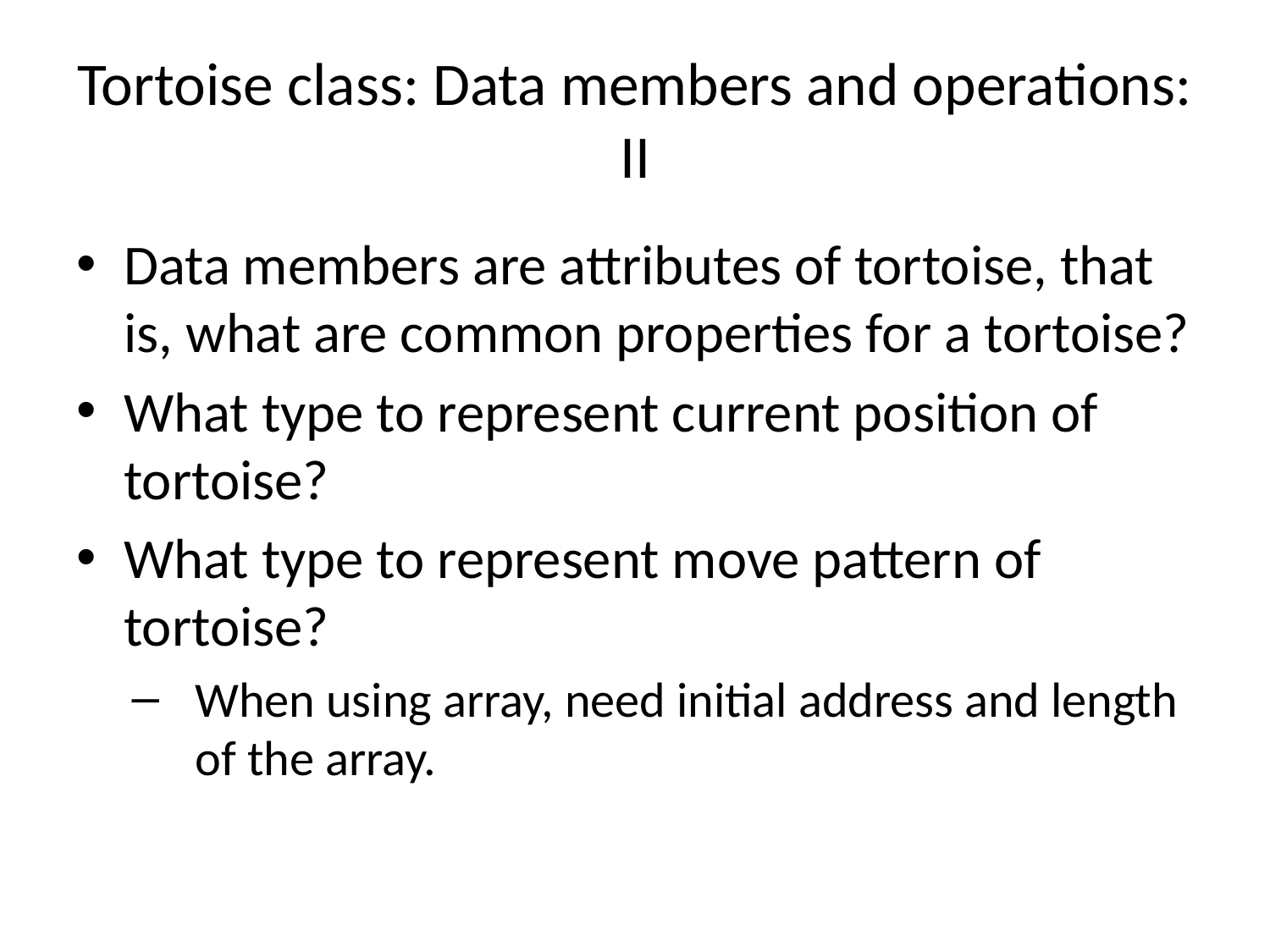

# Tortoise class: Data members and operations: II
Data members are attributes of tortoise, that is, what are common properties for a tortoise?
What type to represent current position of tortoise?
What type to represent move pattern of tortoise?
When using array, need initial address and length of the array.